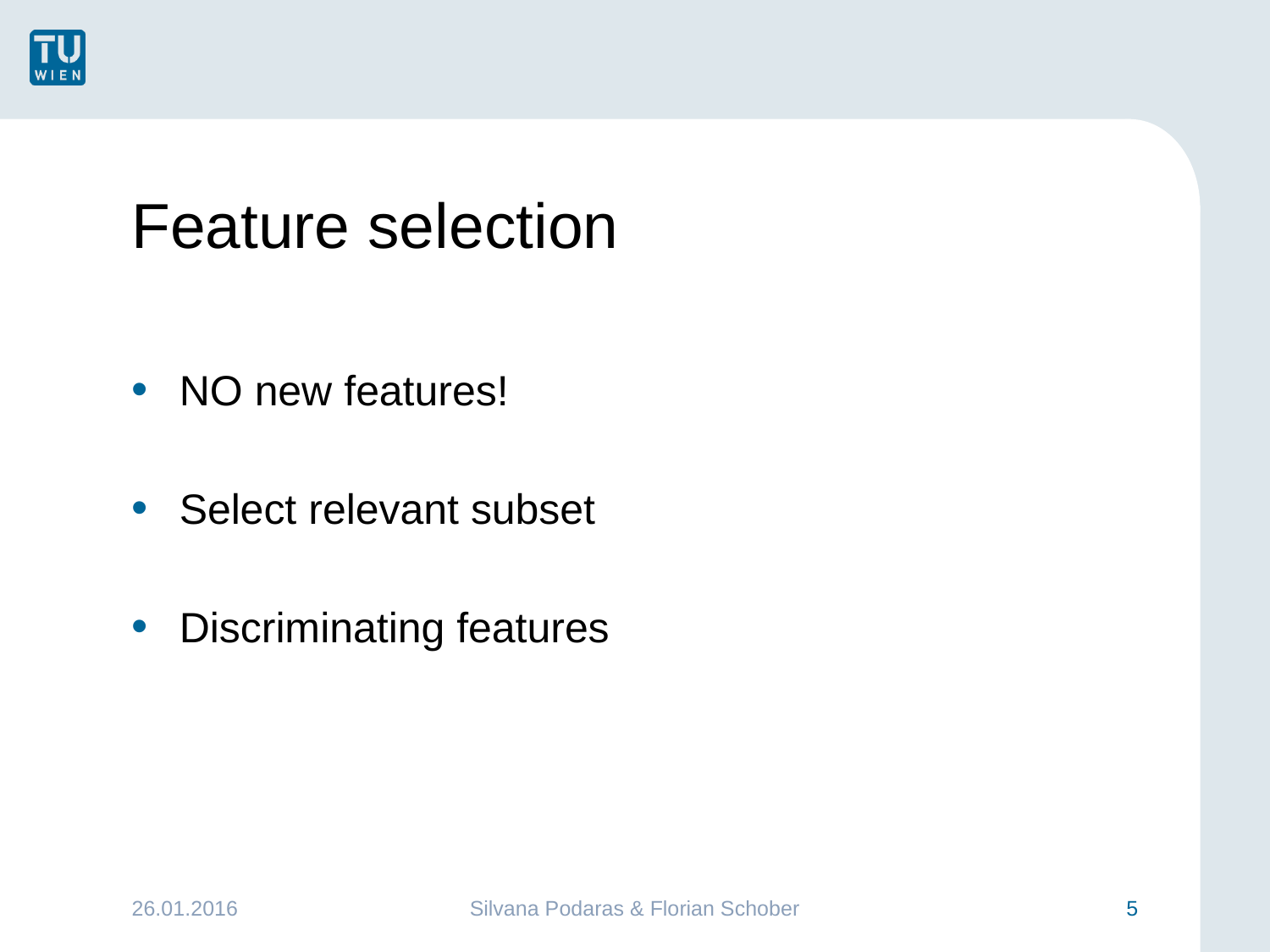

# Feature selection
NO new features!

Select relevant subset

Discriminating features

26.01.2016
Silvana Podaras & Florian Schober
5